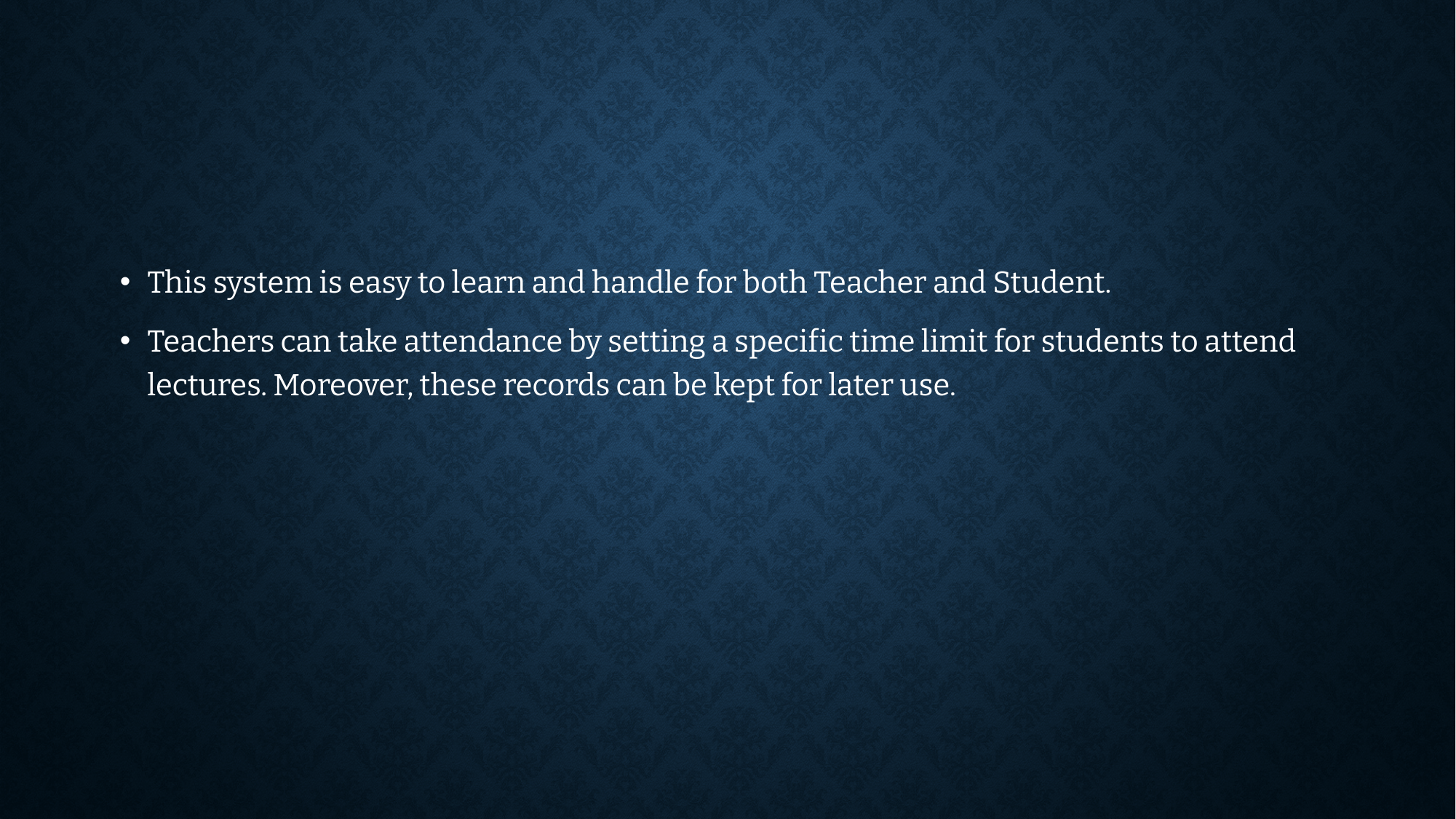

This system is easy to learn and handle for both Teacher and Student.
Teachers can take attendance by setting a specific time limit for students to attend lectures. Moreover, these records can be kept for later use.